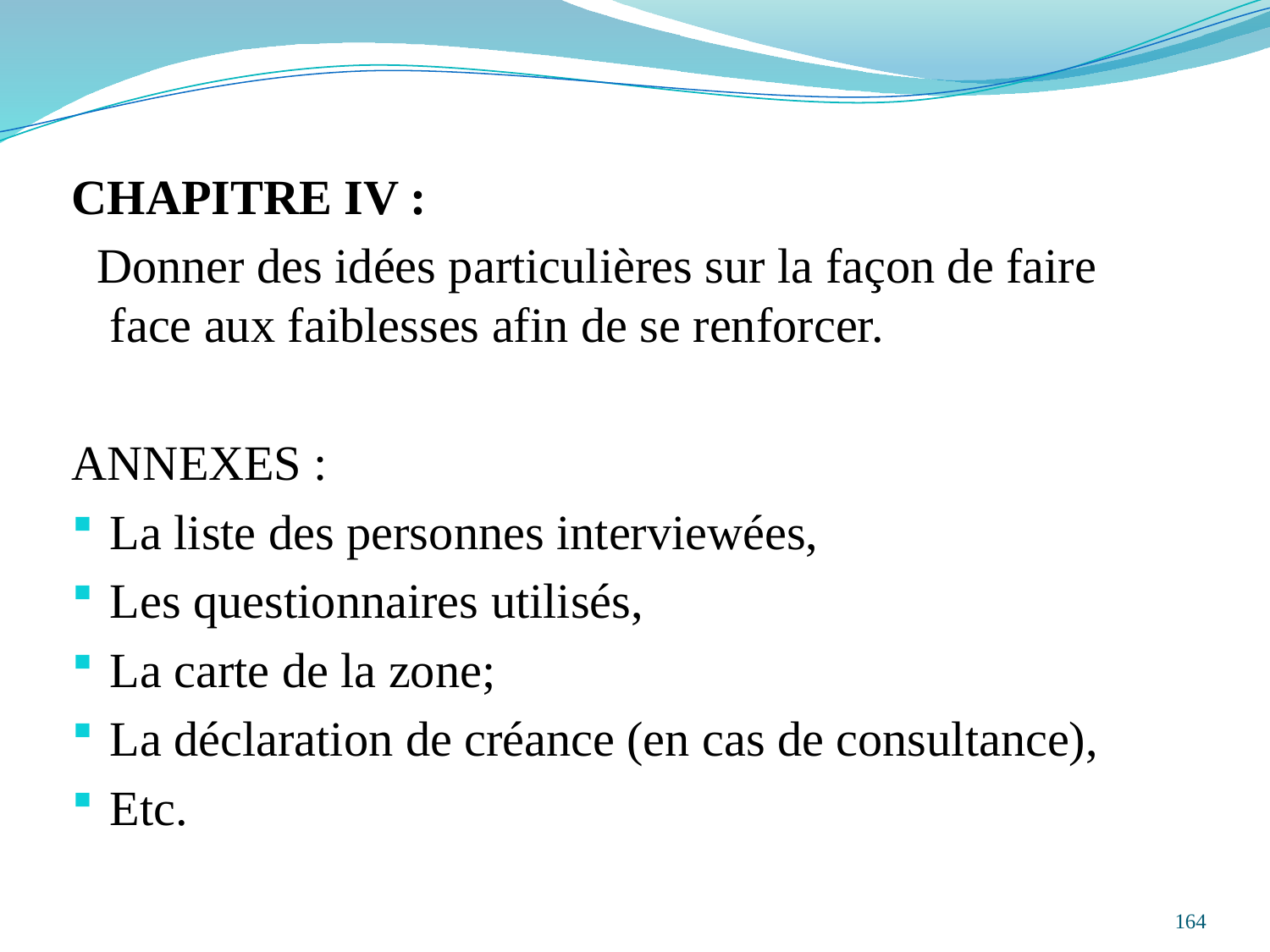

CHAPITRE IV :
  Donner des idées particulières sur la façon de faire face aux faiblesses afin de se renforcer.

ANNEXES :
La liste des personnes interviewées,
Les questionnaires utilisés,
La carte de la zone;
La déclaration de créance (en cas de consultance),
Etc.

164